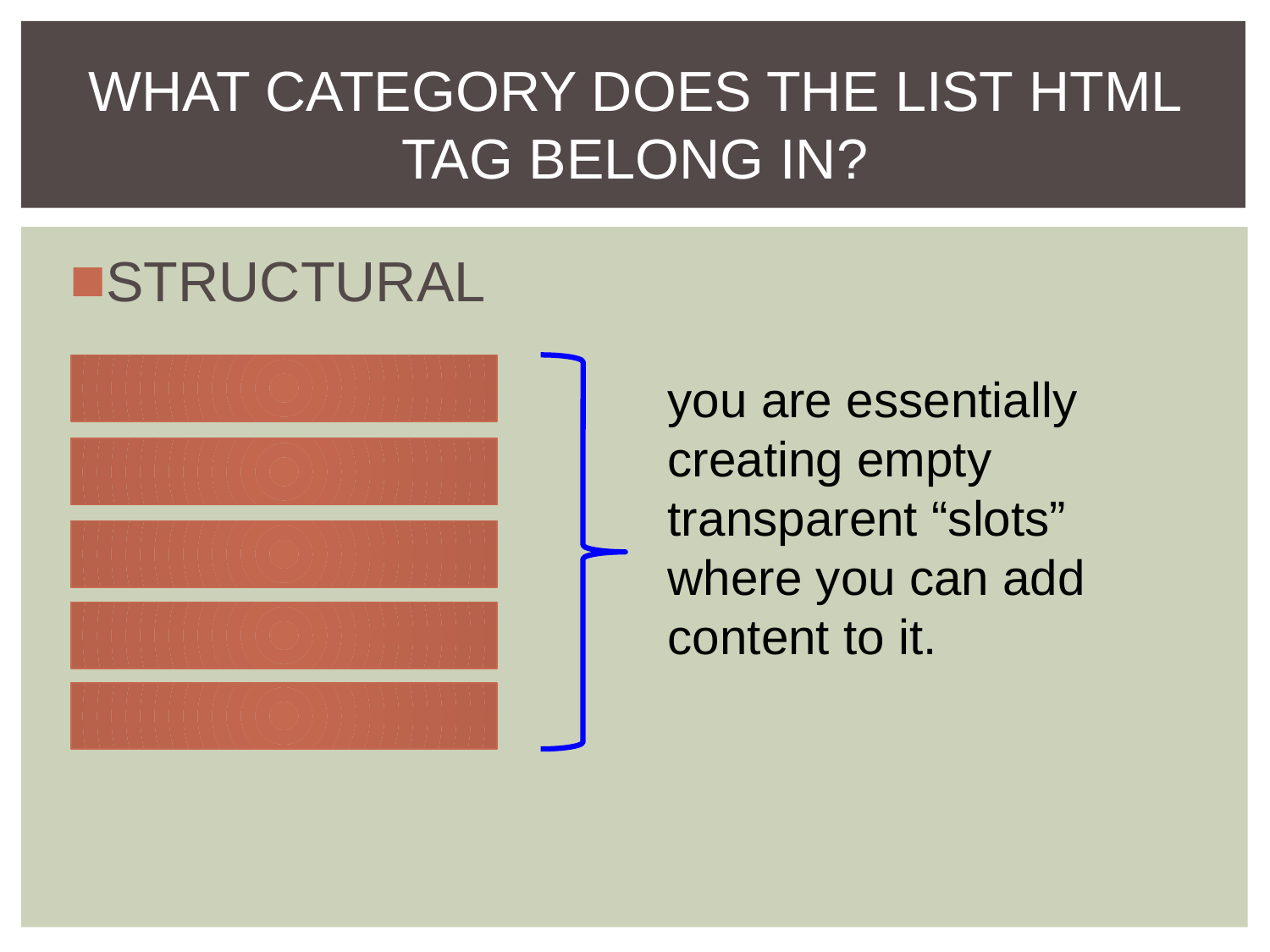

# WHAT CATEGORY DOES THE LIST HTML TAG BELONG IN?
STRUCTURAL

you are essentially creating empty
transparent “slots” where you can add content to it.